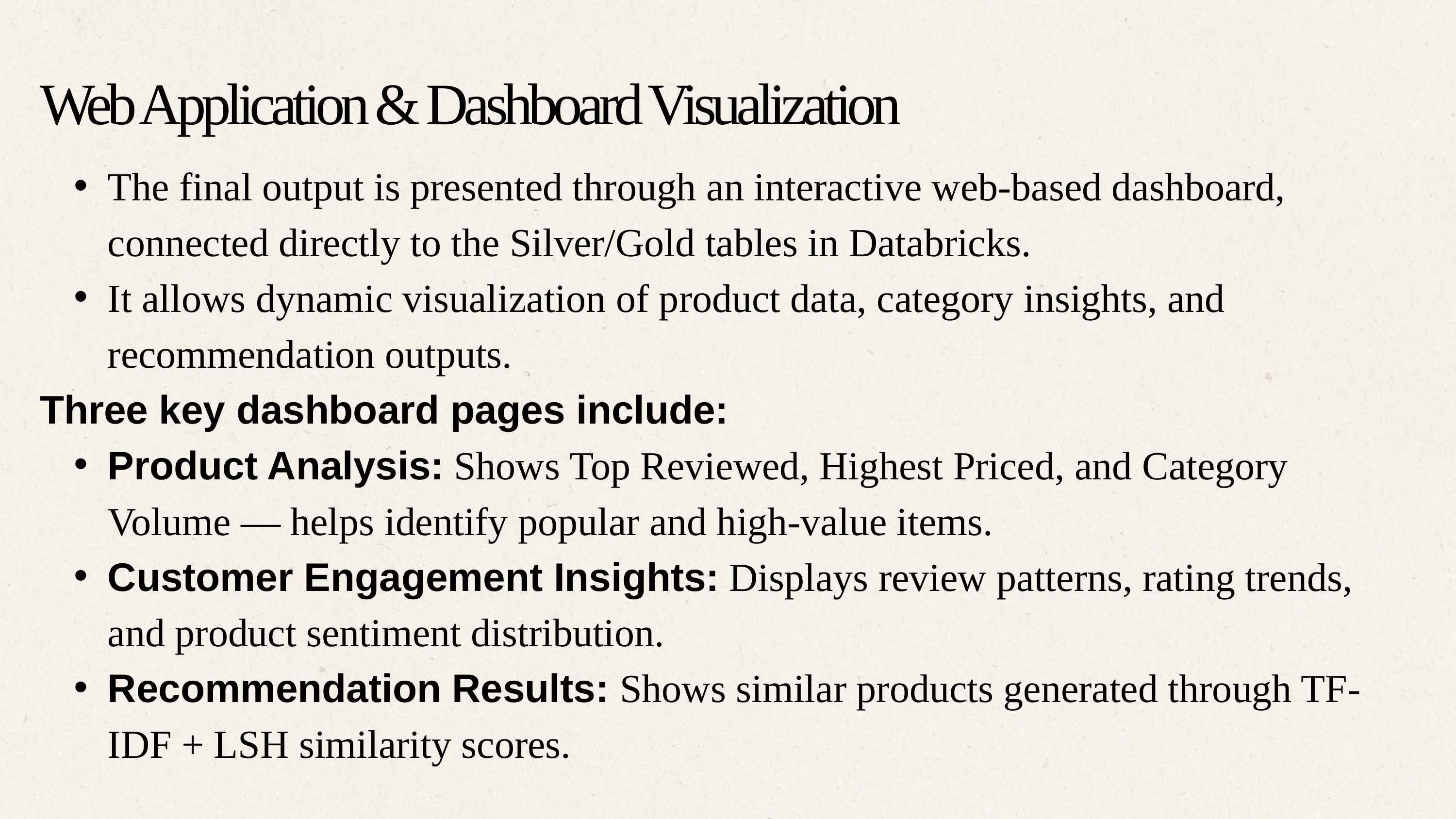

Web Application & Dashboard Visualization
The final output is presented through an interactive web-based dashboard, connected directly to the Silver/Gold tables in Databricks.
It allows dynamic visualization of product data, category insights, and recommendation outputs.
Three key dashboard pages include:
Product Analysis: Shows Top Reviewed, Highest Priced, and Category Volume — helps identify popular and high-value items.
Customer Engagement Insights: Displays review patterns, rating trends, and product sentiment distribution.
Recommendation Results: Shows similar products generated through TF-IDF + LSH similarity scores.